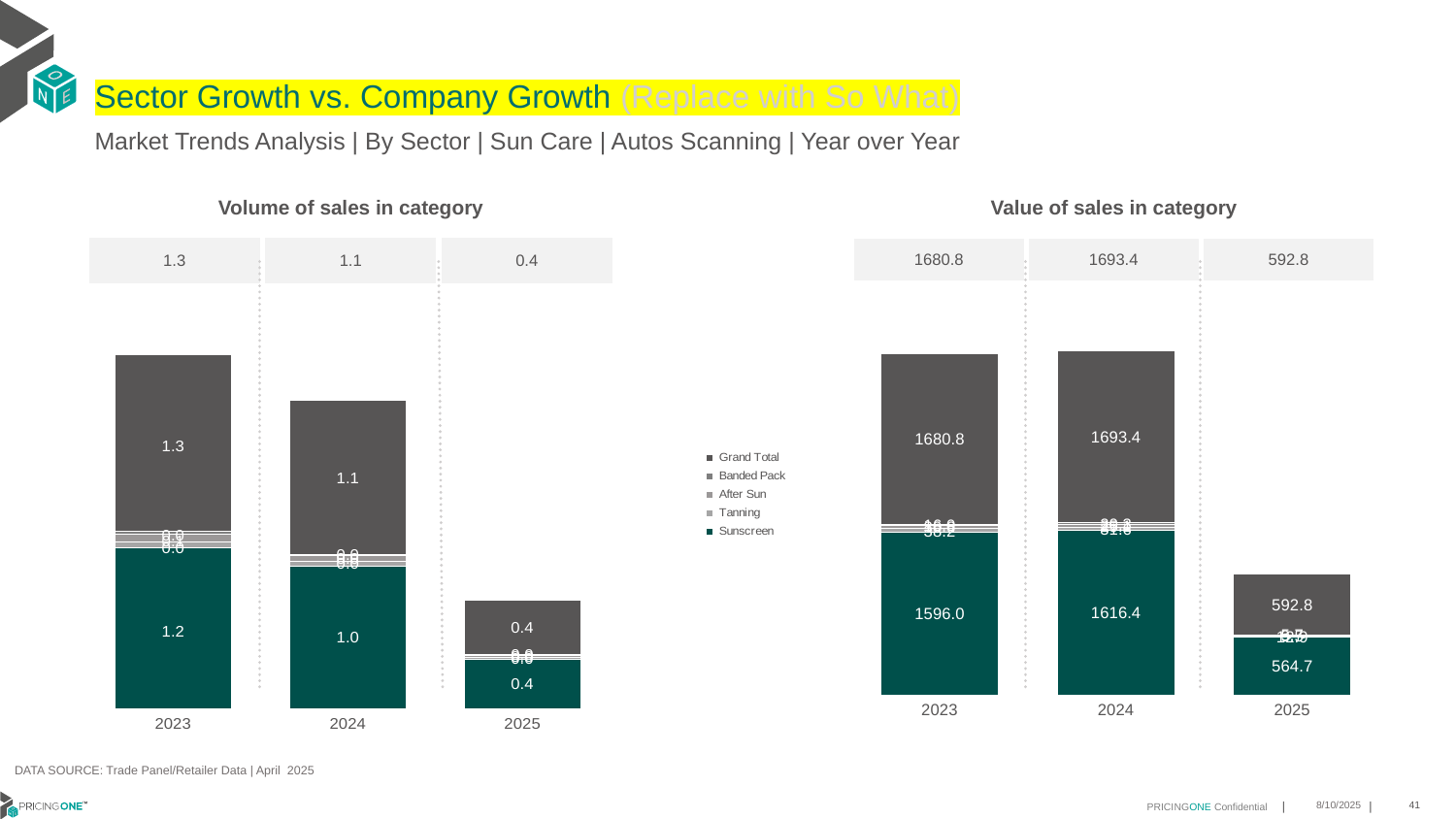

# Sector Growth vs. Company Growth (Replace with So What)
Market Trends Analysis | By Sector | Sun Care | Autos Scanning | Year over Year
| Value of sales in category |  |  |
| --- | --- | --- |
| 1680.8 | 1693.4 | 592.8 |
| Volume of sales in category |  |  |
| --- | --- | --- |
| 1.3 | 1.1 | 0.4 |

### Chart

| Category | Sunscreen | Tanning | After Sun | Banded Pack | Grand Total |
|---|---|---|---|---|---|
| 2023 | 1596.01005 | 38.182051 | 30.588402 | 15.983211 | 1680.763714 |
| 2024 | 1616.376079 | 31.640925 | 25.07684 | 20.324225 | 1693.418069 |
| 2025 | 564.673628 | 12.862437 | 9.50344 | 5.747116 | 592.786621 |

### Chart

| Category | Sunscreen | Tanning | After Sun | Banded Pack | Grand Total |
|---|---|---|---|---|---|
| 2023 | 1.150086 | 0.038916 | 0.060874 | 0.014521 | 1.264397 |
| 2024 | 1.02148 | 0.029475 | 0.044736 | 0.004726 | 1.100417 |
| 2025 | 0.357912 | 0.011323 | 0.016281 | 0.001171 | 0.386687 |
DATA SOURCE: Trade Panel/Retailer Data | April  2025

8/10/2025
41